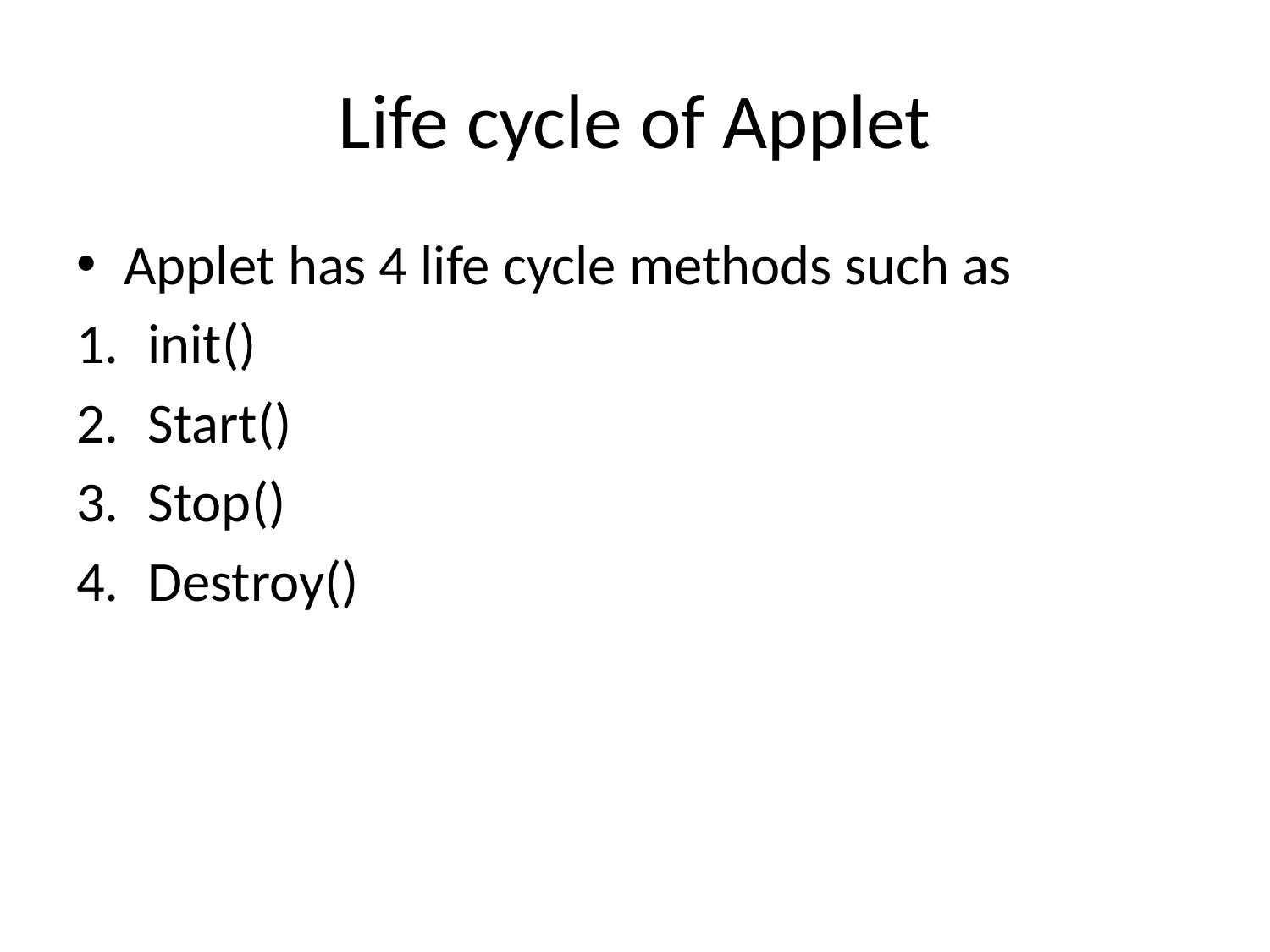

# Life cycle of Applet
Applet has 4 life cycle methods such as
init()
Start()
Stop()
Destroy()